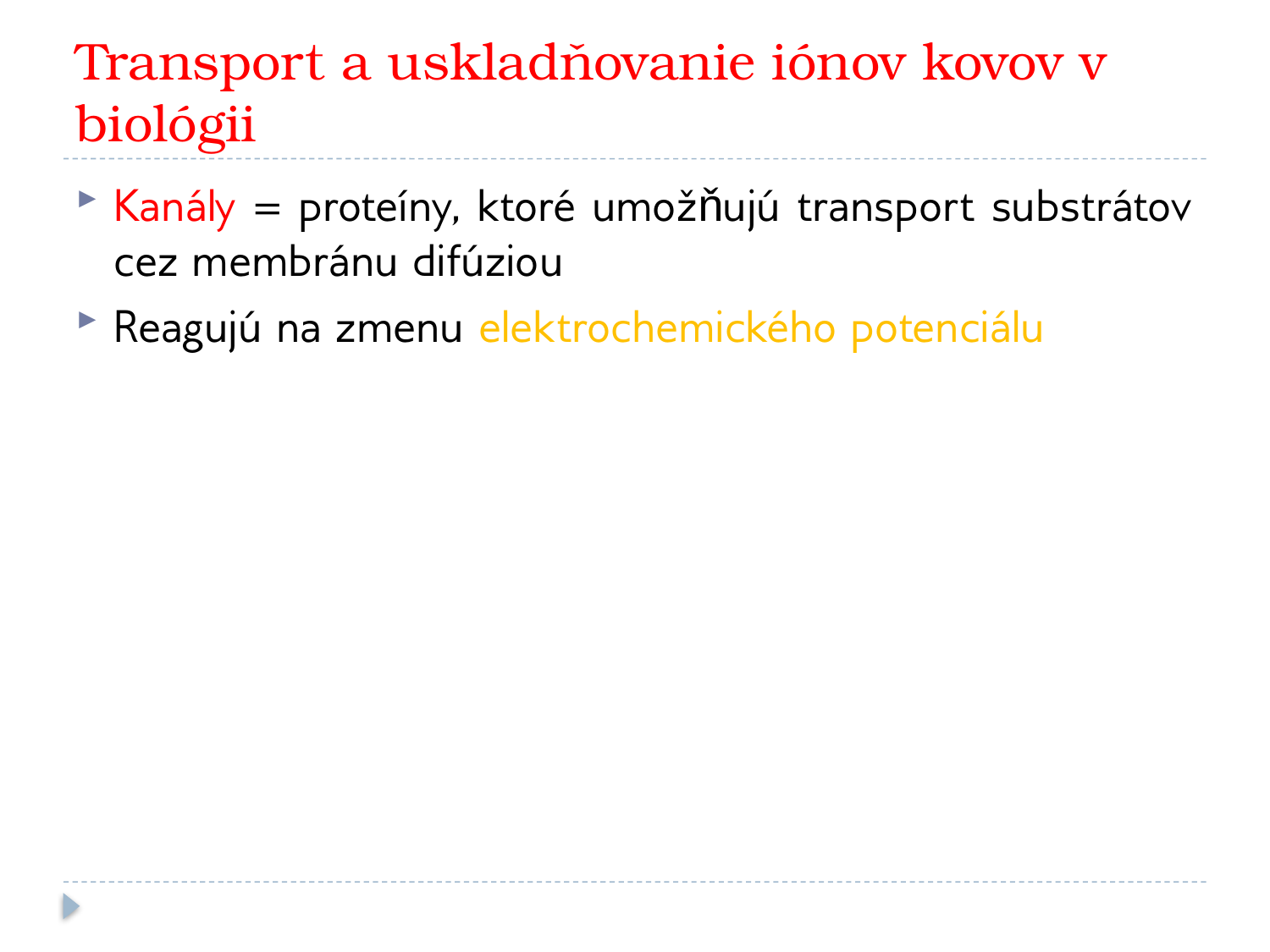

# Transport a uskladňovanie iónov kovov v biológii
Kanály = proteíny, ktoré umožňujú transport substrátov cez membránu difúziou
Reagujú na zmenu elektrochemického potenciálu